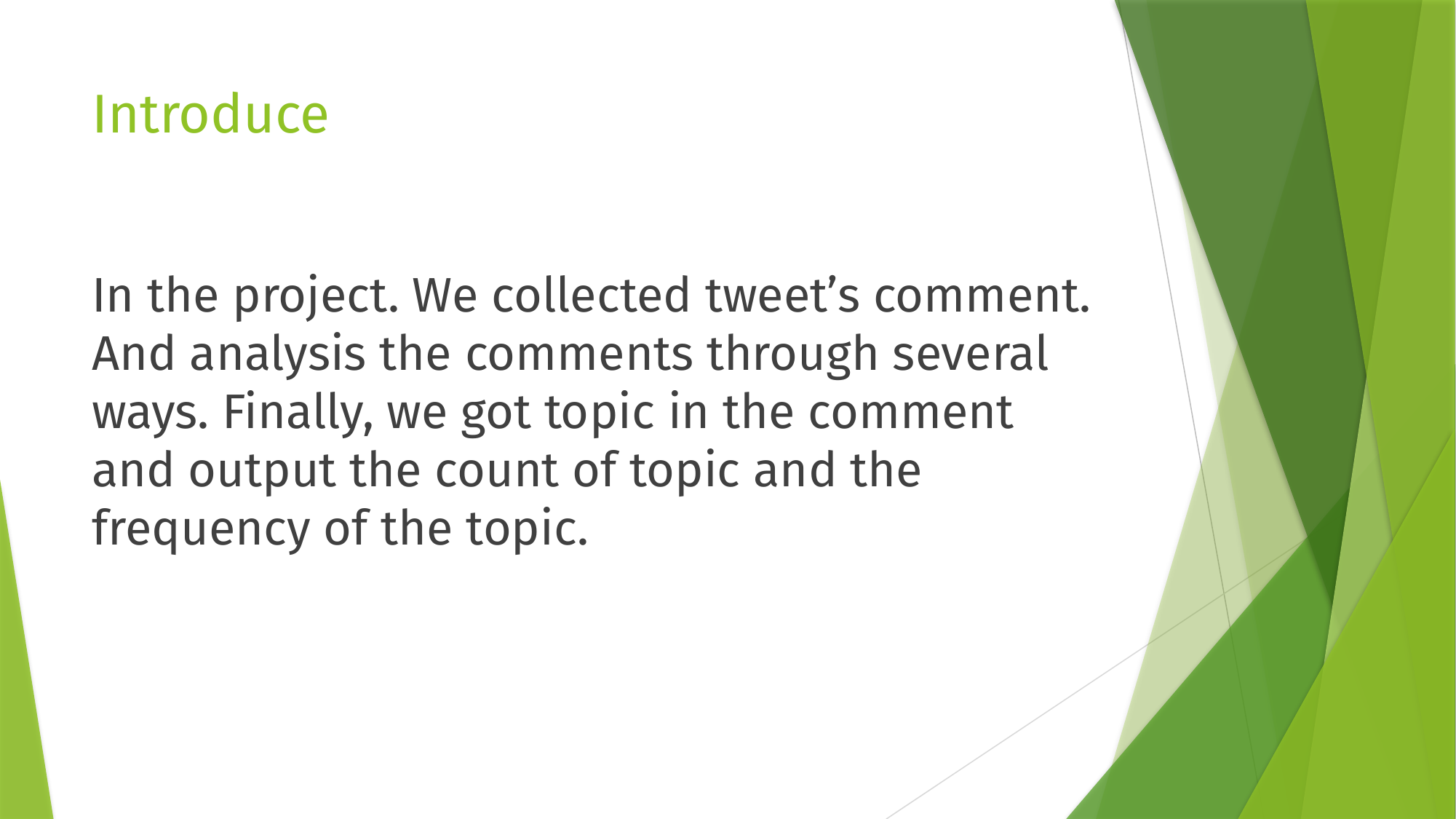

# Introduce
In the project. We collected tweet’s comment. And analysis the comments through several ways. Finally, we got topic in the comment and output the count of topic and the frequency of the topic.